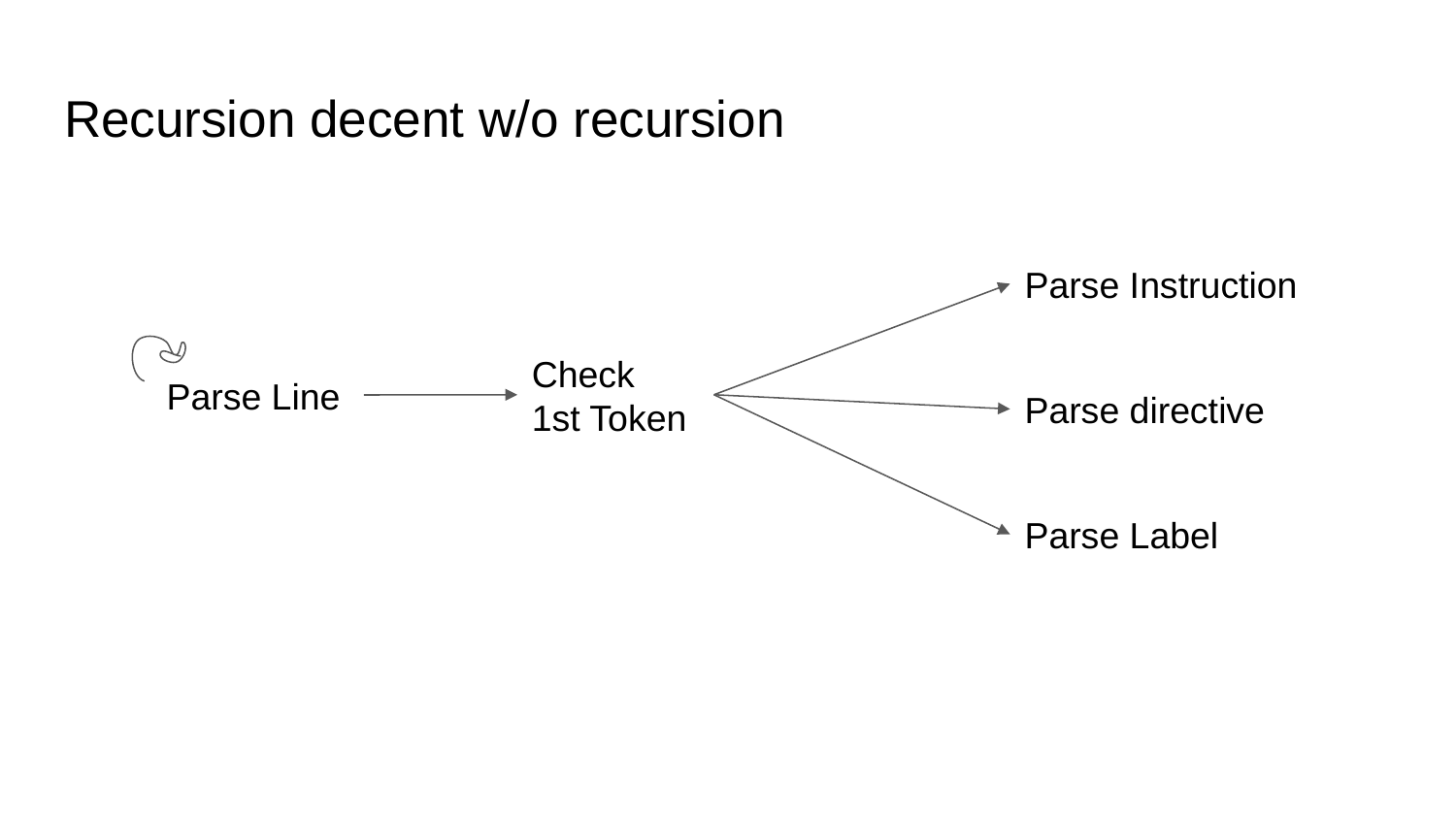

# Recursion decent w/o recursion
Parse Instruction

Check
1st Token
Parse Line
Parse directive
Parse Label